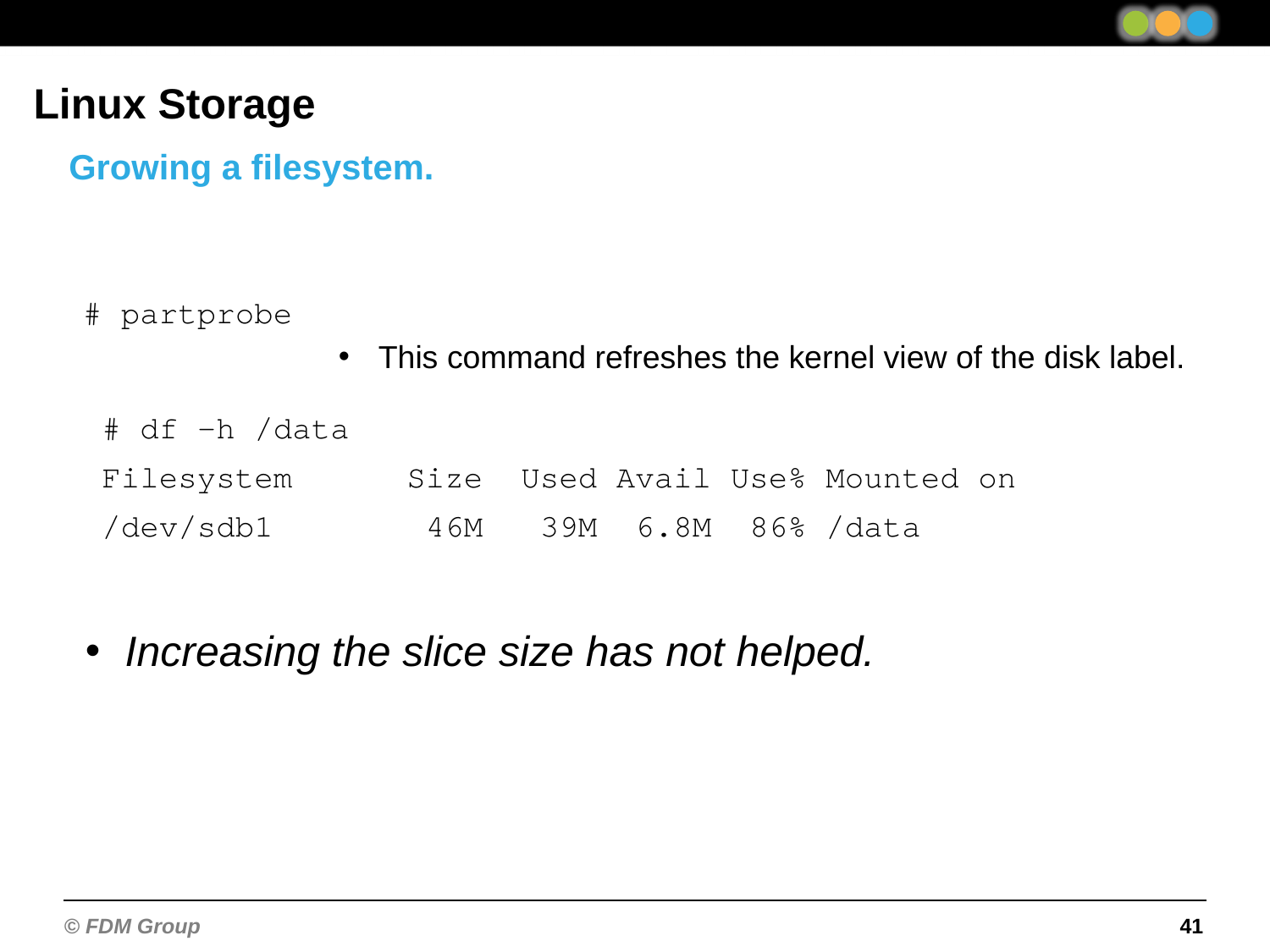

Linux Storage
Growing a filesystem.
# partprobe
This command refreshes the kernel view of the disk label.
# df -h /data
Filesystem      Size  Used Avail Use% Mounted on
/dev/sdb1        46M   39M  6.8M  86% /data
Increasing the slice size has not helped.
41